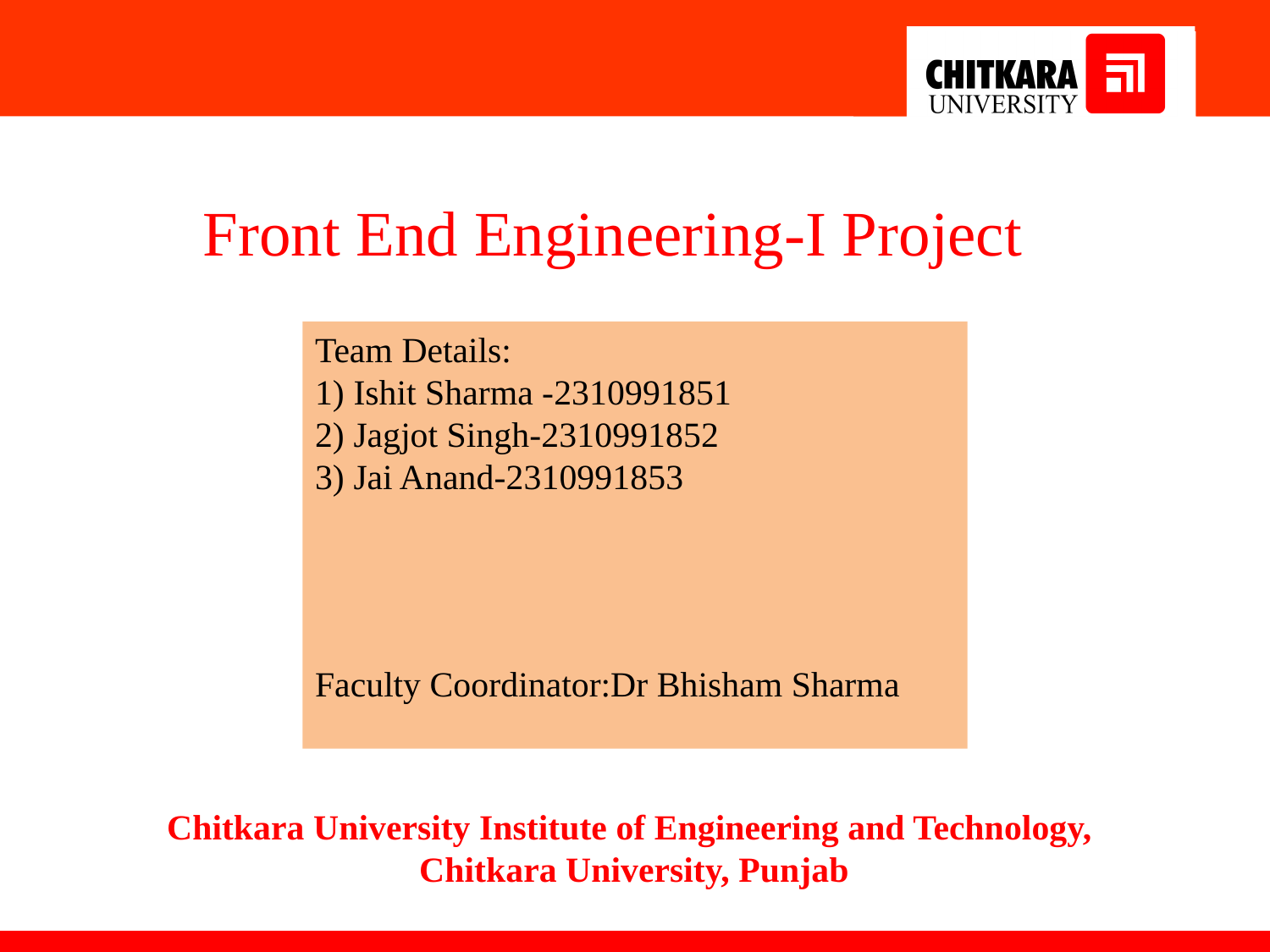

Front End Engineering-I Project
Team Details:
1) Ishit Sharma -2310991851
2) Jagjot Singh-2310991852
3) Jai Anand-2310991853

Faculty Coordinator:Dr Bhisham Sharma

:

Chitkara University Institute of Engineering and Technology,
Chitkara University, Punjab